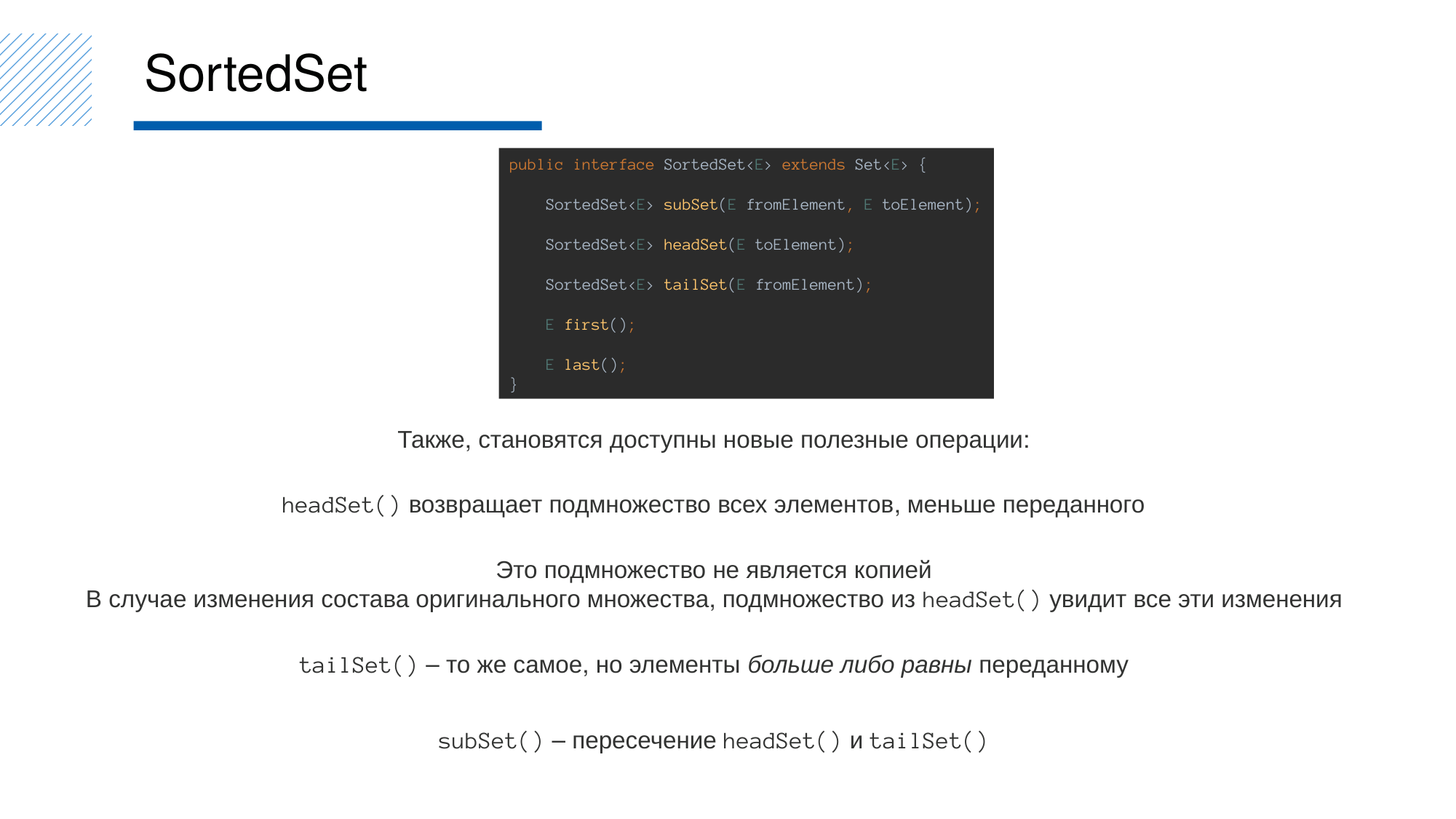

SortedSet
public interface SortedSet<E> extends Set<E> {
    SortedSet<E> subSet(E fromElement, E toElement);
    SortedSet<E> headSet(E toElement);
    SortedSet<E> tailSet(E fromElement);
    E first();
    E last();
}
Также, становятся доступны новые полезные операции:
headSet() возвращает подмножество всех элементов, меньше переданного
Это подмножество не является копией
В случае изменения состава оригинального множества, подмножество из headSet() увидит все эти изменения
tailSet() – то же самое, но элементы больше либо равны переданному
subSet() – пересечение headSet() и tailSet()